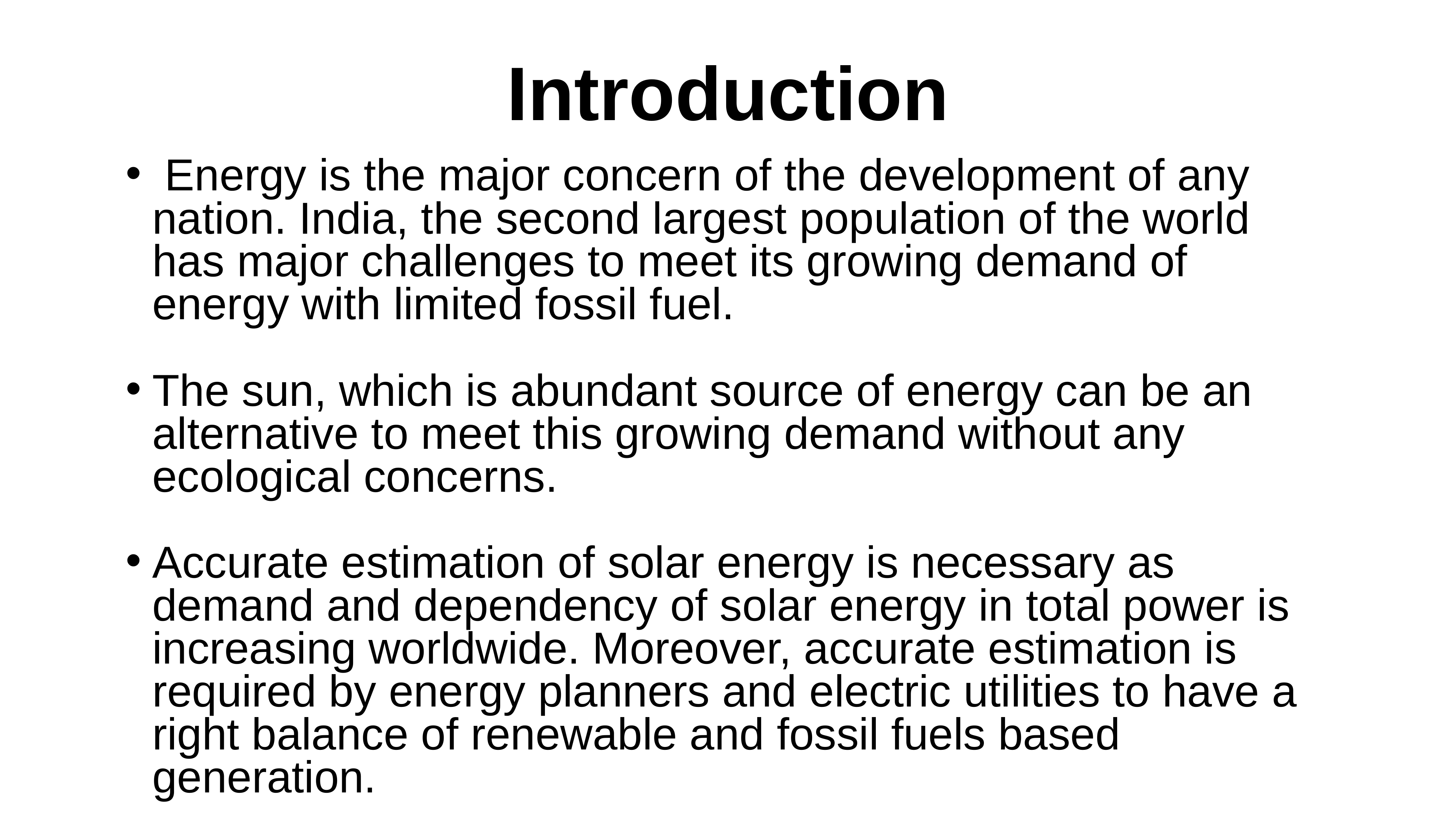

Introduction
 Energy is the major concern of the development of any nation. India, the second largest population of the world has major challenges to meet its growing demand of energy with limited fossil fuel.

The sun, which is abundant source of energy can be an alternative to meet this growing demand without any ecological concerns.

Accurate estimation of solar energy is necessary as demand and dependency of solar energy in total power is increasing worldwide. Moreover, accurate estimation is required by energy planners and electric utilities to have a right balance of renewable and fossil fuels based generation.